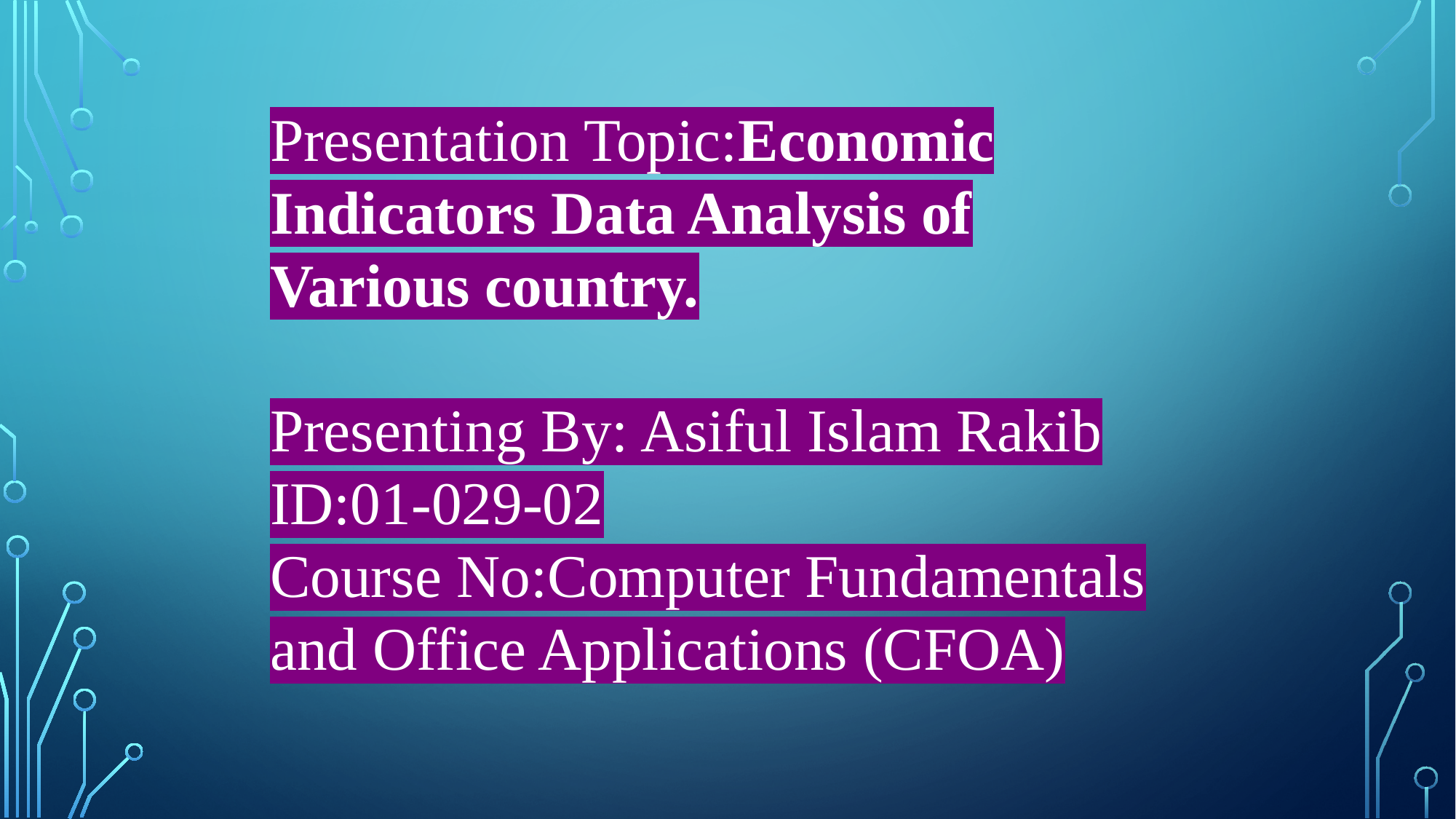

Presentation Topic:Economic Indicators Data Analysis of Various country.

Presenting By: Asiful Islam Rakib
ID:01-029-02
Course No:Computer Fundamentals and Office Applications (CFOA)